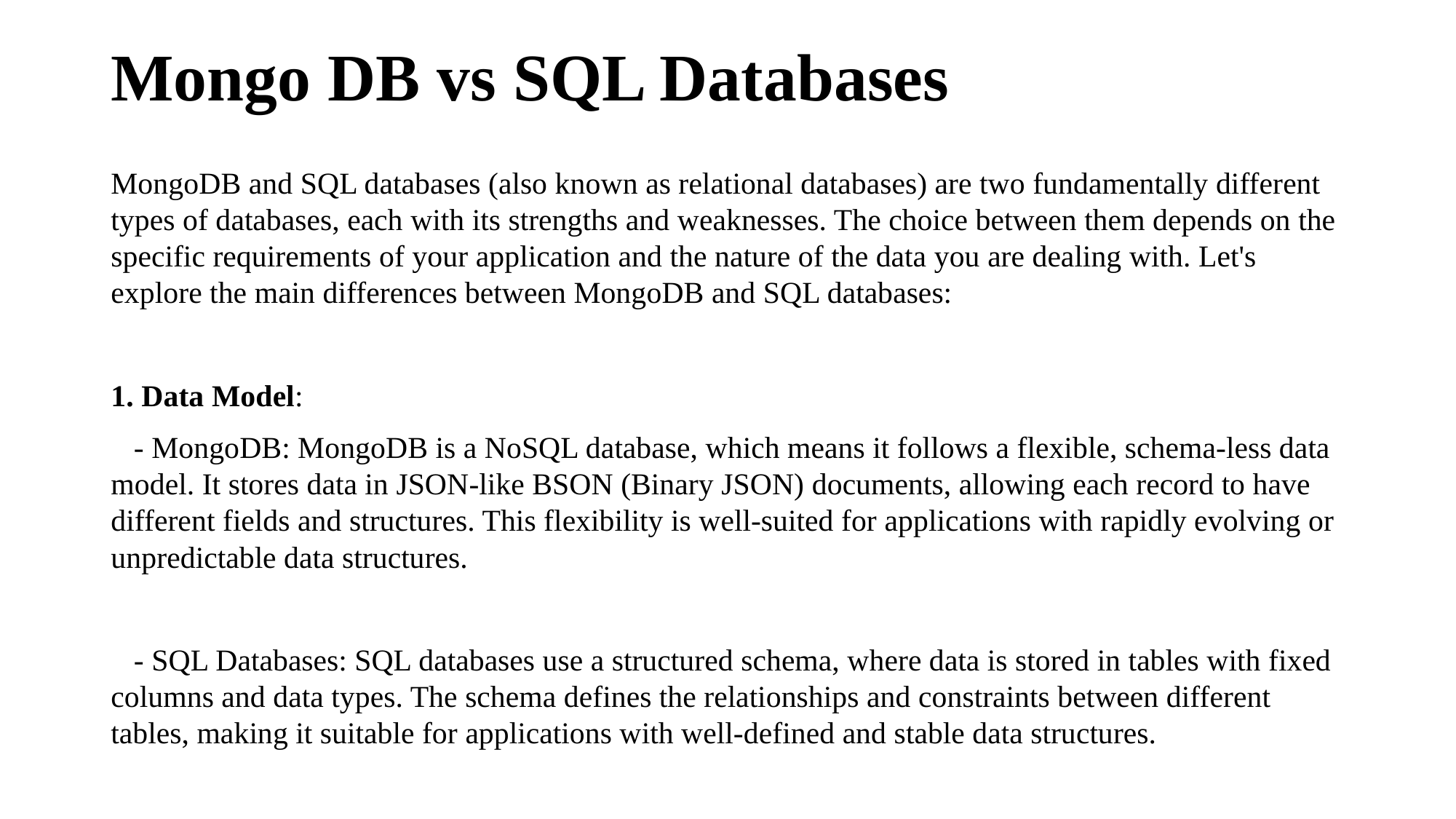

# Mongo DB vs SQL Databases
MongoDB and SQL databases (also known as relational databases) are two fundamentally different types of databases, each with its strengths and weaknesses. The choice between them depends on the specific requirements of your application and the nature of the data you are dealing with. Let's explore the main differences between MongoDB and SQL databases:

1. Data Model:
   - MongoDB: MongoDB is a NoSQL database, which means it follows a flexible, schema-less data model. It stores data in JSON-like BSON (Binary JSON) documents, allowing each record to have different fields and structures. This flexibility is well-suited for applications with rapidly evolving or unpredictable data structures.

   - SQL Databases: SQL databases use a structured schema, where data is stored in tables with fixed columns and data types. The schema defines the relationships and constraints between different tables, making it suitable for applications with well-defined and stable data structures.